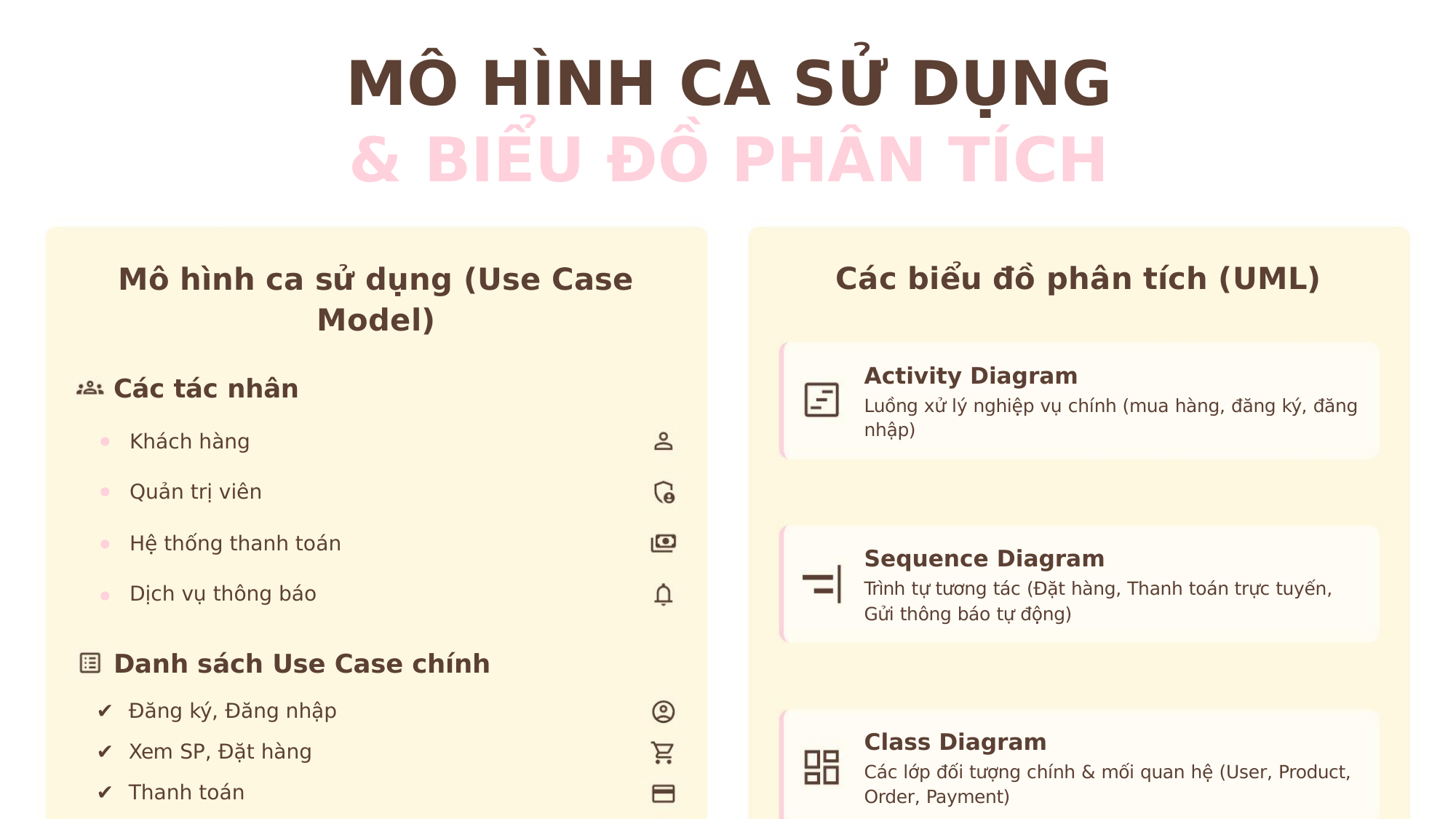

MÔ HÌNH CA SỬ DỤNG
& BIỂU ĐỒ PHÂN TÍCH
Mô hình ca sử dụng (Use Case
Model)
Các biểu đồ phân tích (UML)
Activity Diagram
Các tác nhân
Luồng xử lý nghiệp vụ chính (mua hàng, đăng ký, đăng
nhập)
•
Khách hàng
Quản trị viên
•
•
•
Hệ thống thanh toán
Dịch vụ thông báo
Sequence Diagram
Trình tự tương tác (Đặt hàng, Thanh toán trực tuyến,
Gửi thông báo tự động)
Danh sách Use Case chính
✔ Đăng ký, Đăng nhập
✔ Xem SP, Đặt hàng
✔ Thanh toán
Class Diagram
Các lớp đối tượng chính & mối quan hệ (User, Product,
Order, Payment)
✔ Quản lý SP & ĐH (Admin)
Source: Improving Client Experience with Microservice Architecture - Travanleo